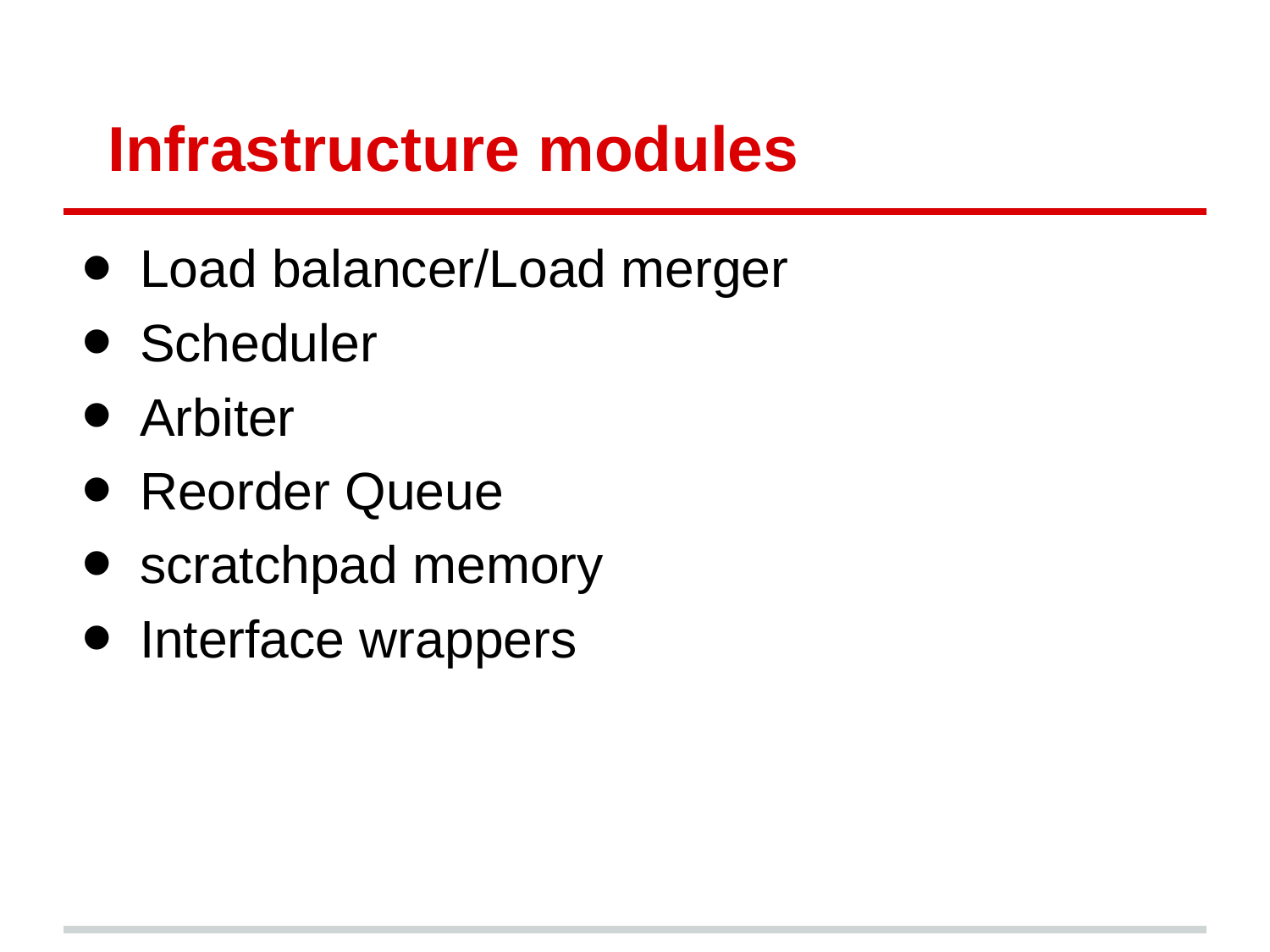

# Infrastructure modules
Load balancer/Load merger
Scheduler
Arbiter
Reorder Queue
scratchpad memory
Interface wrappers